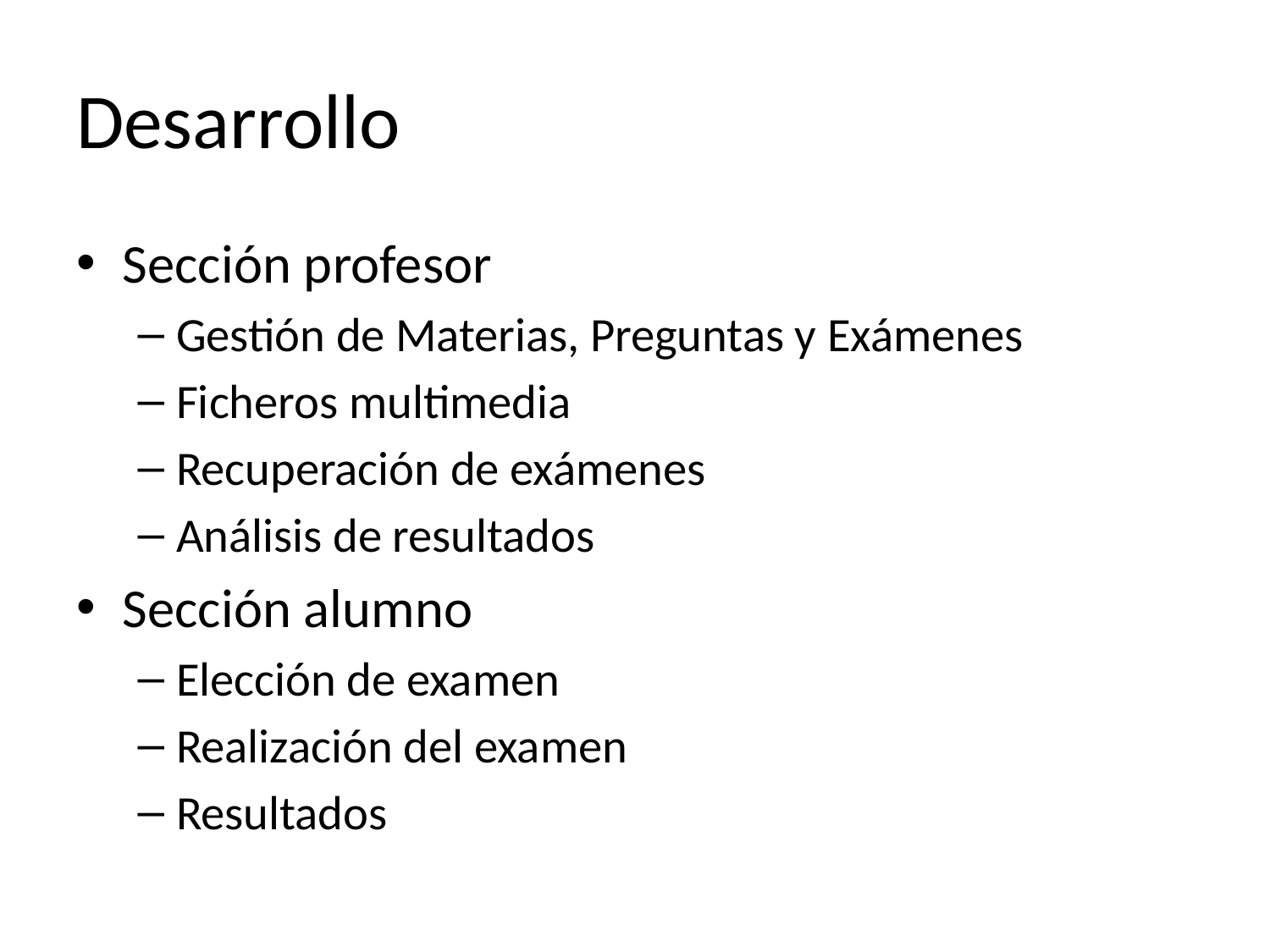

# Desarrollo
Sección profesor
Gestión de Materias, Preguntas y Exámenes
Ficheros multimedia
Recuperación de exámenes
Análisis de resultados
Sección alumno
Elección de examen
Realización del examen
Resultados